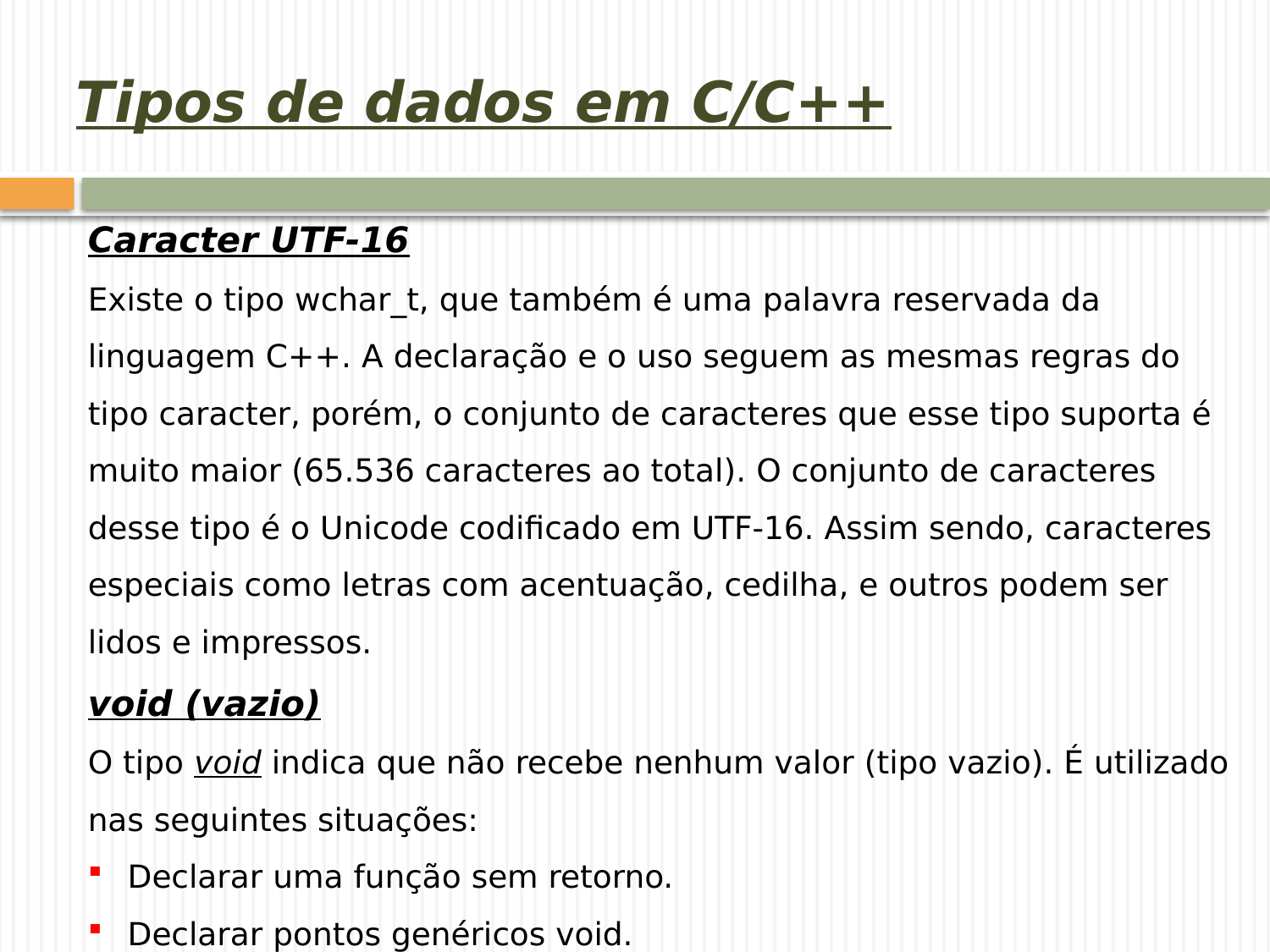

# Tipos de dados em C/C++
Caracter UTF-16
Existe o tipo wchar_t, que também é uma palavra reservada da linguagem C++. A declaração e o uso seguem as mesmas regras do tipo caracter, porém, o conjunto de caracteres que esse tipo suporta é muito maior (65.536 caracteres ao total). O conjunto de caracteres desse tipo é o Unicode codificado em UTF-16. Assim sendo, caracteres especiais como letras com acentuação, cedilha, e outros podem ser lidos e impressos.
void (vazio)
O tipo void indica que não recebe nenhum valor (tipo vazio). É utilizado nas seguintes situações:
Declarar uma função sem retorno.
Declarar pontos genéricos void.